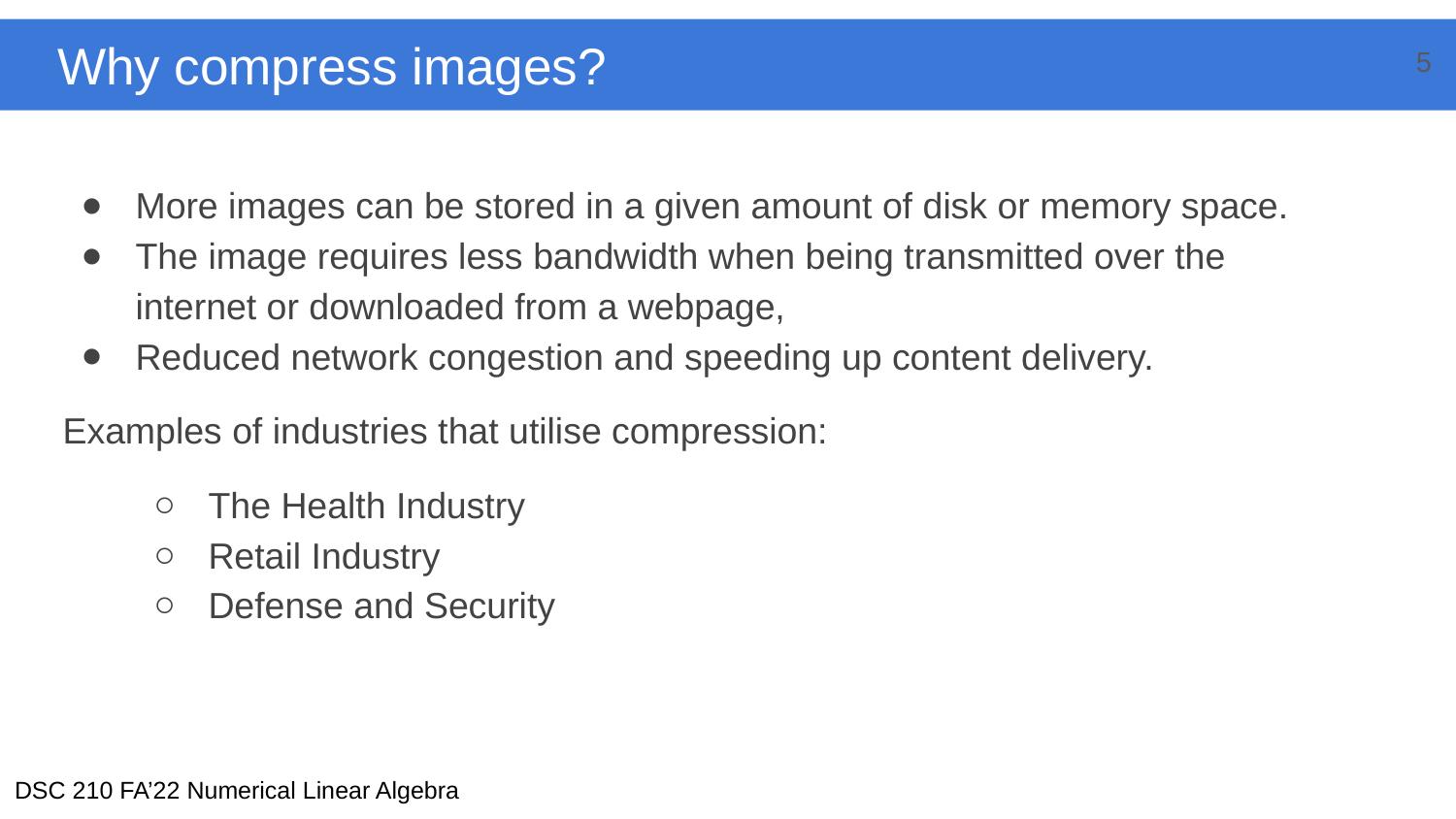

# Why compress images?
5
More images can be stored in a given amount of disk or memory space.
The image requires less bandwidth when being transmitted over the internet or downloaded from a webpage,
Reduced network congestion and speeding up content delivery.
Examples of industries that utilise compression:
The Health Industry
Retail Industry
Defense and Security